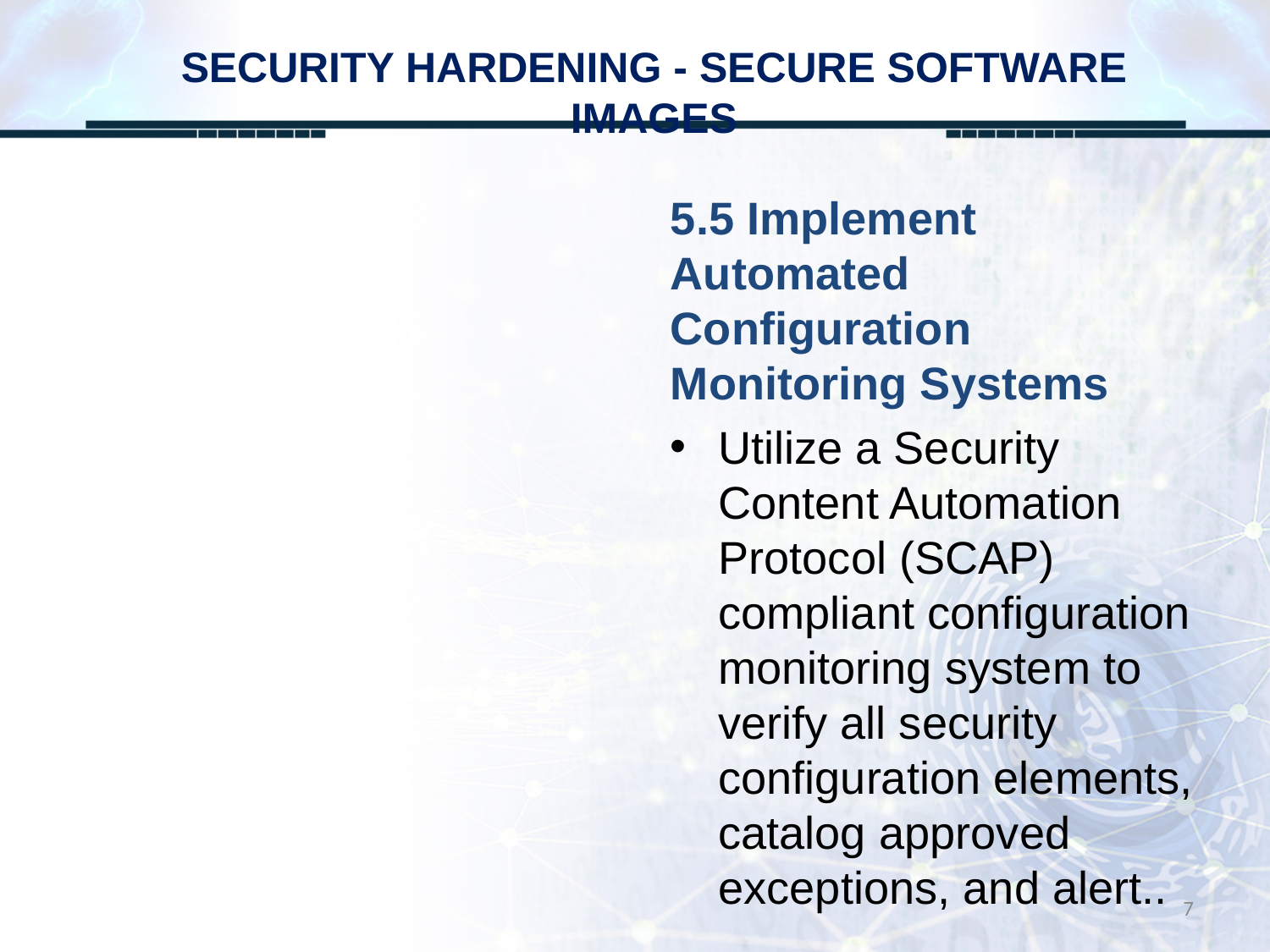

# SECURITY HARDENING - SECURE SOFTWARE IMAGES
5.5 Implement Automated Configuration Monitoring Systems
Utilize a Security Content Automation Protocol (SCAP) compliant configuration monitoring system to verify all security configuration elements, catalog approved exceptions, and alert..
7